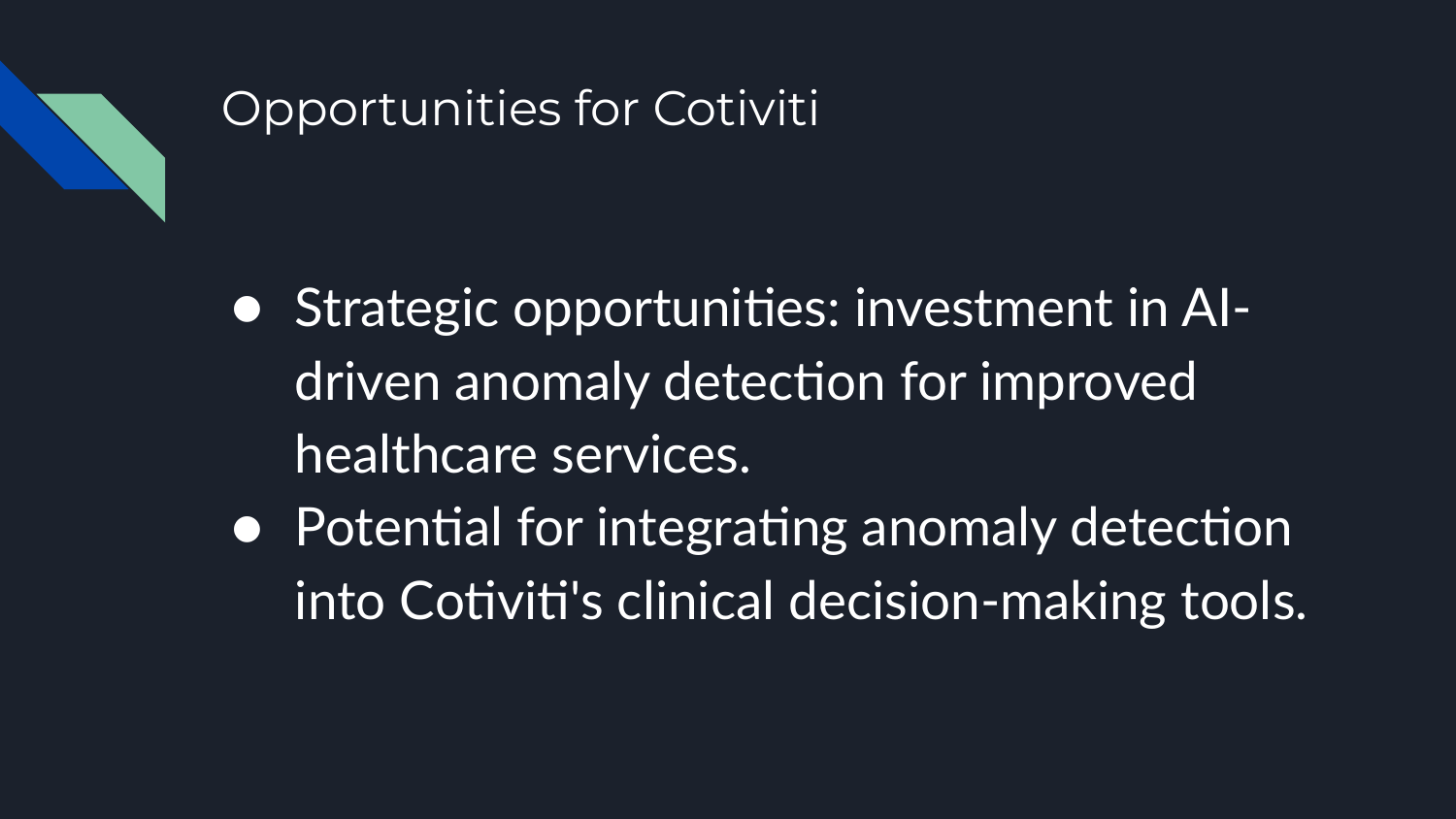

# Opportunities for Cotiviti
Strategic opportunities: investment in AI-driven anomaly detection for improved healthcare services.
Potential for integrating anomaly detection into Cotiviti's clinical decision-making tools.